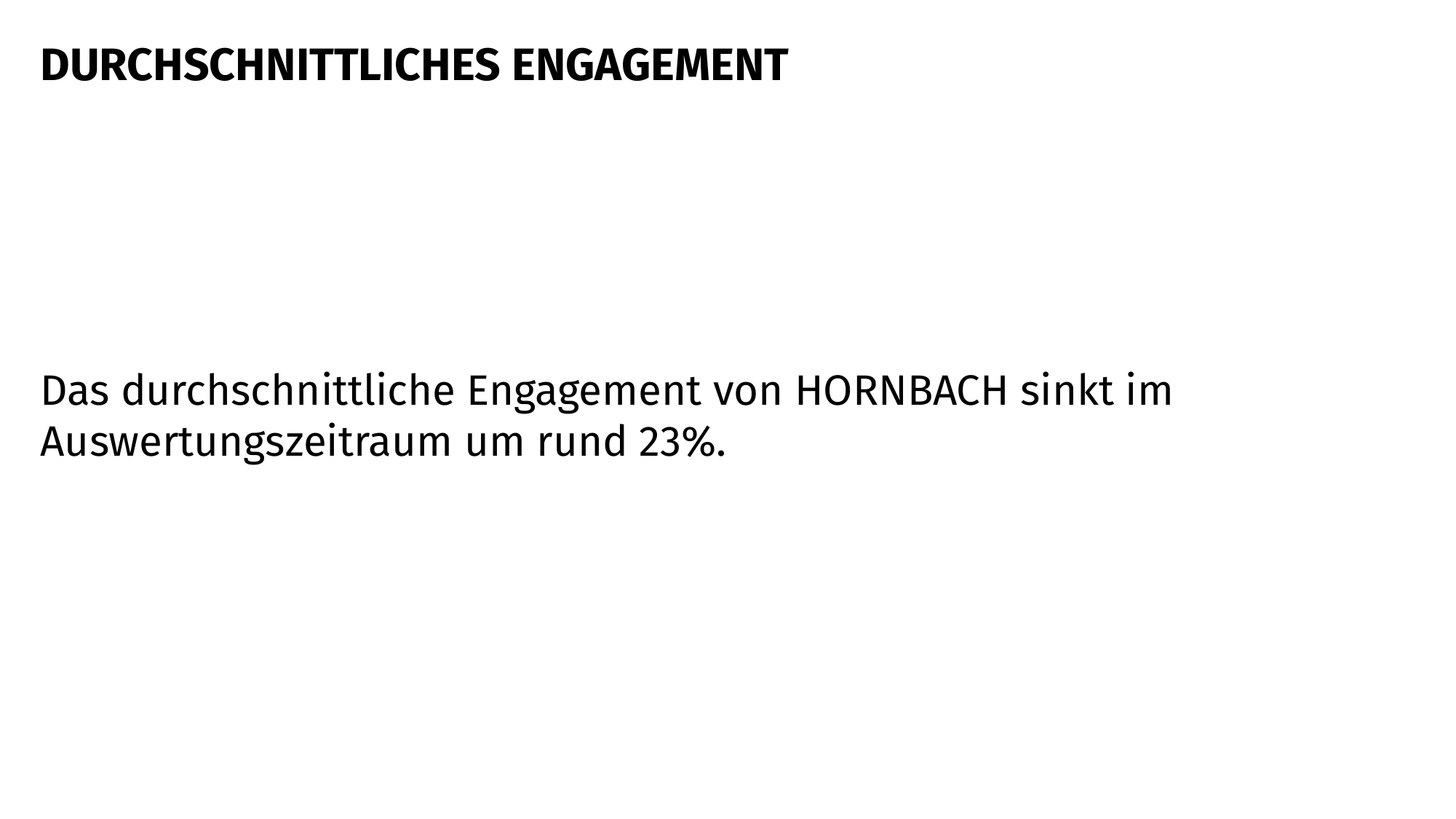

DURCHSCHNITTLICHES ENGAGEMENT
Das durchschnittliche Engagement von HORNBACH sinkt im Auswertungszeitraum um rund 23%.